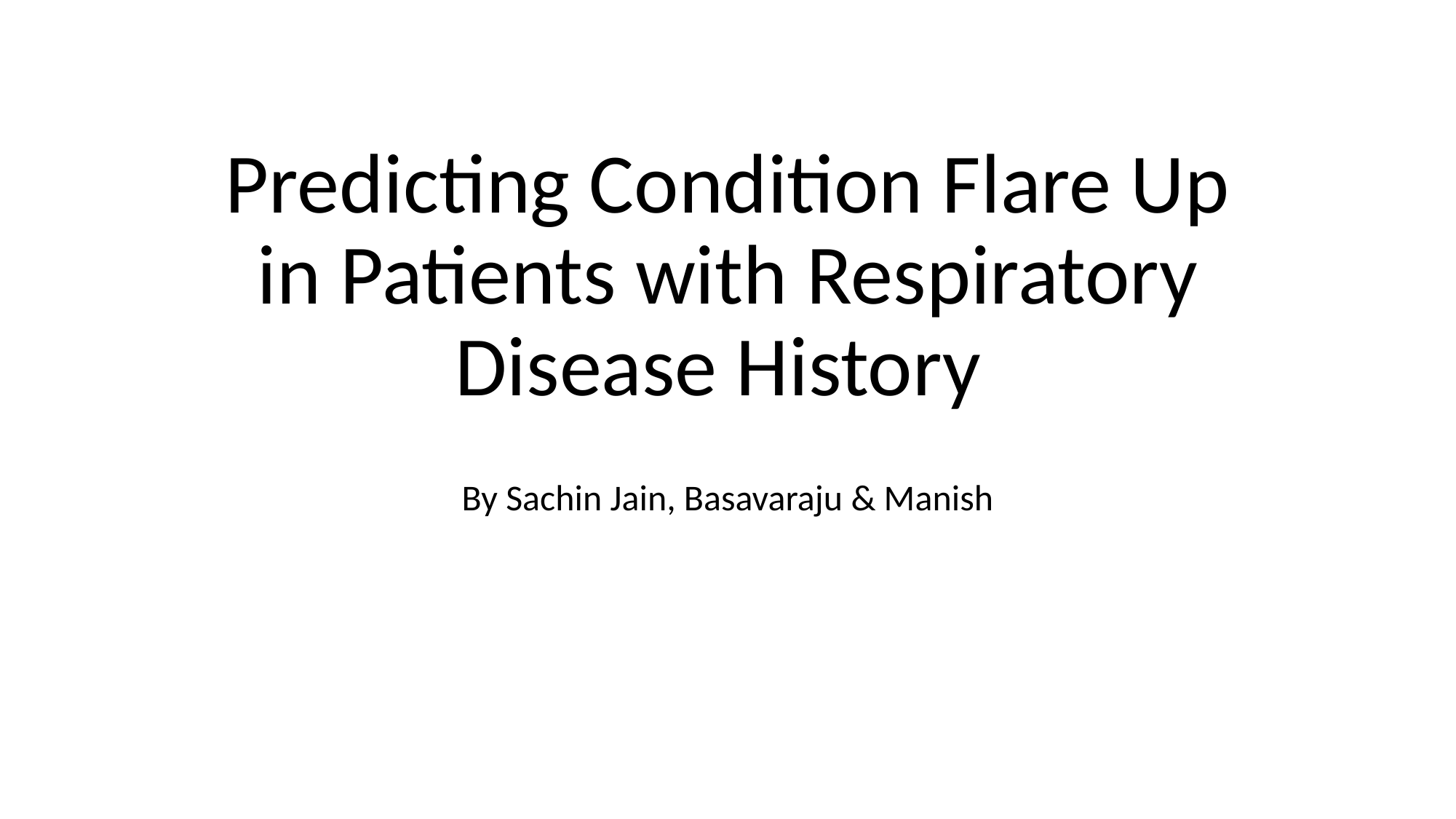

# Predicting Condition Flare Up in Patients with Respiratory Disease History
By Sachin Jain, Basavaraju & Manish